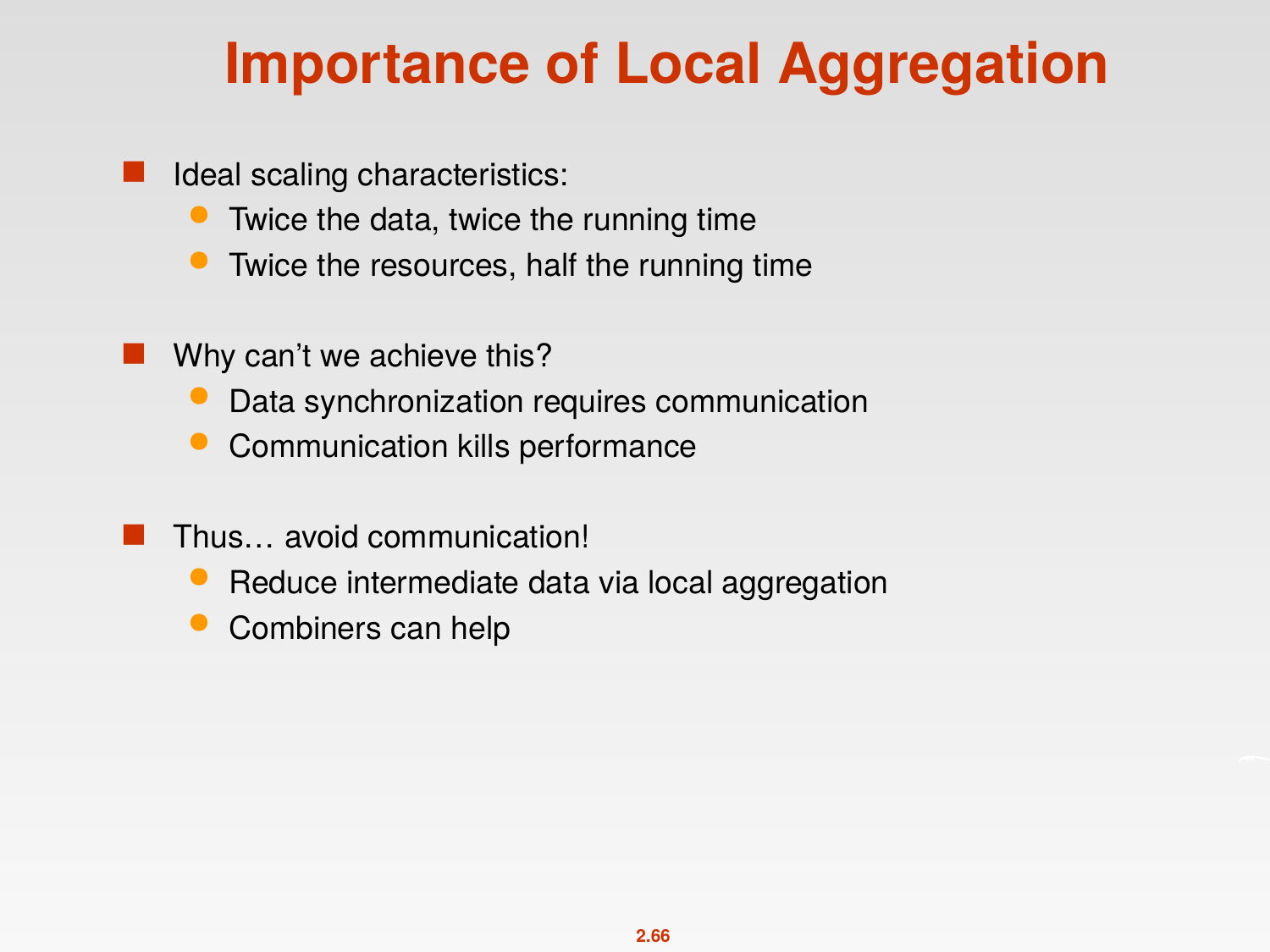

# Importance of Local Aggregation
Ideal scaling characteristics:
Twice the data, twice the running time
Twice the resources, half the running time

Why can’t we achieve this?
Data synchronization requires communication
Communication kills performance

Thus… avoid communication!
Reduce intermediate data via local aggregation
Combiners can help